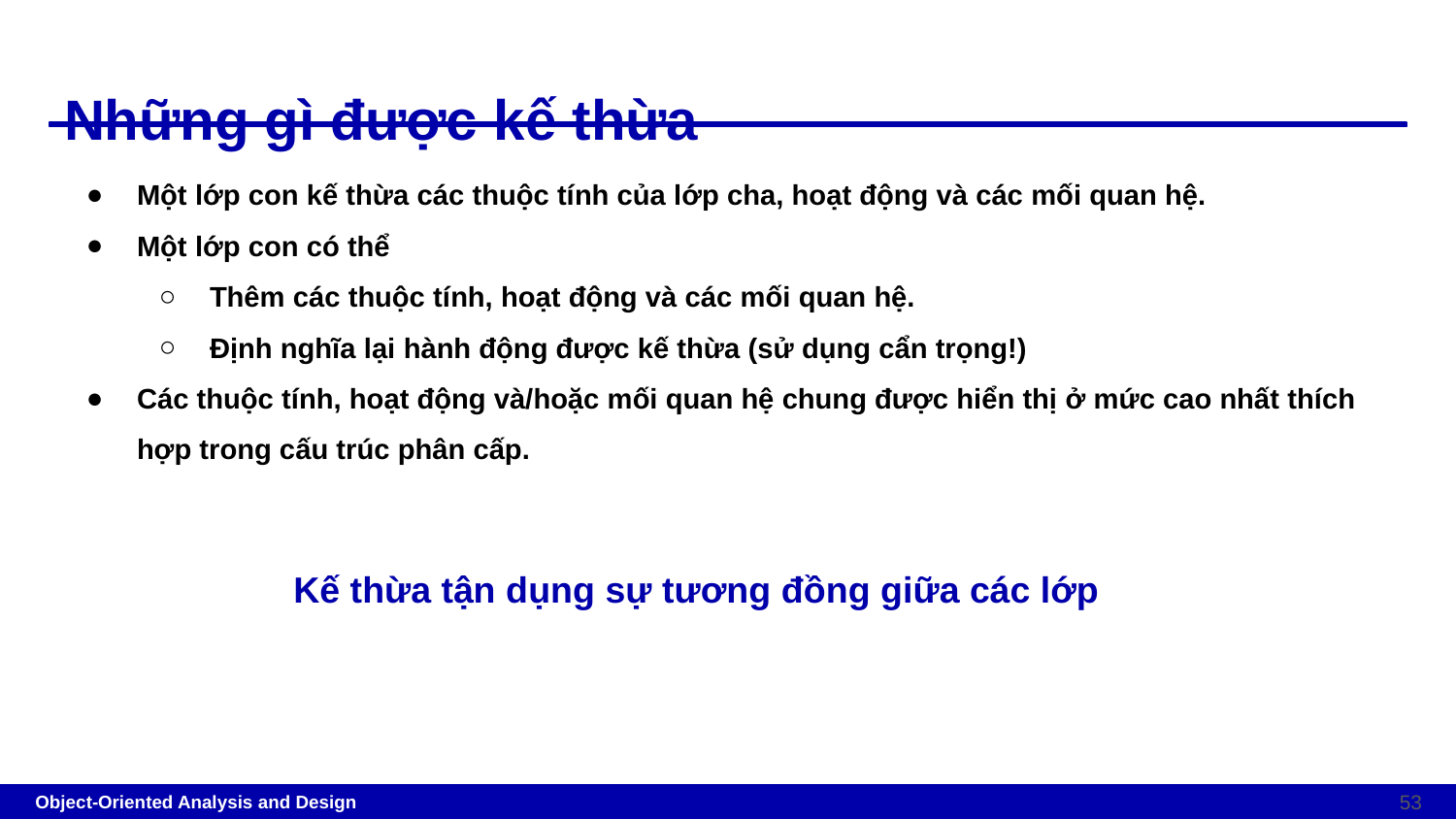

# Những gì được kế thừa

Một lớp con kế thừa các thuộc tính của lớp cha, hoạt động và các mối quan hệ.
Một lớp con có thể
Thêm các thuộc tính, hoạt động và các mối quan hệ.
Định nghĩa lại hành động được kế thừa (sử dụng cẩn trọng!)
Các thuộc tính, hoạt động và/hoặc mối quan hệ chung được hiển thị ở mức cao nhất thích hợp trong cấu trúc phân cấp.
Kế thừa tận dụng sự tương đồng giữa các lớp
53
Object-Oriented Analysis and Design